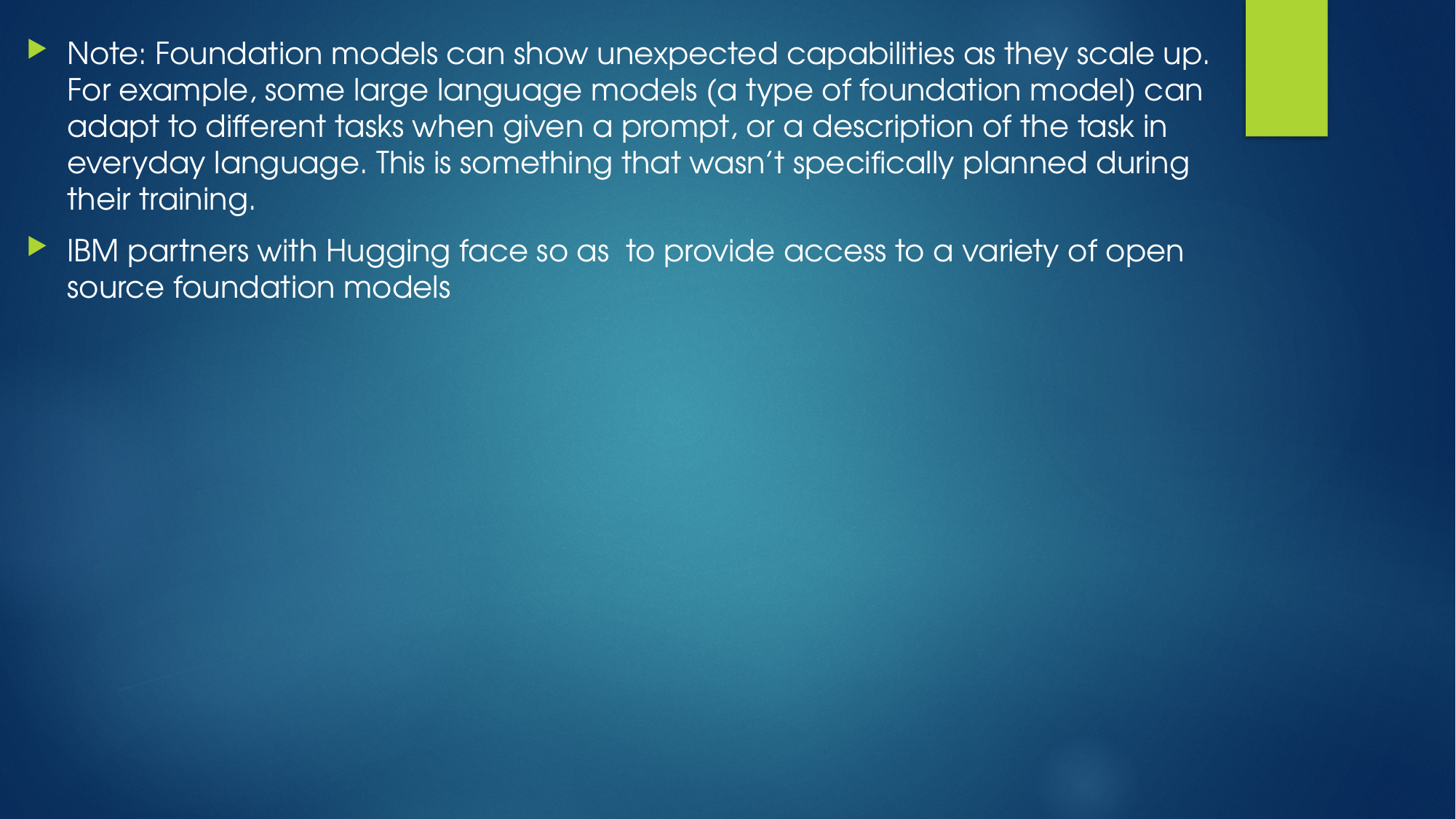

Note: Foundation models can show unexpected capabilities as they scale up. For example, some large language models (a type of foundation model) can adapt to different tasks when given a prompt, or a description of the task in everyday language. This is something that wasn’t specifically planned during their training.
IBM partners with Hugging face so as  to provide access to a variety of open source foundation models